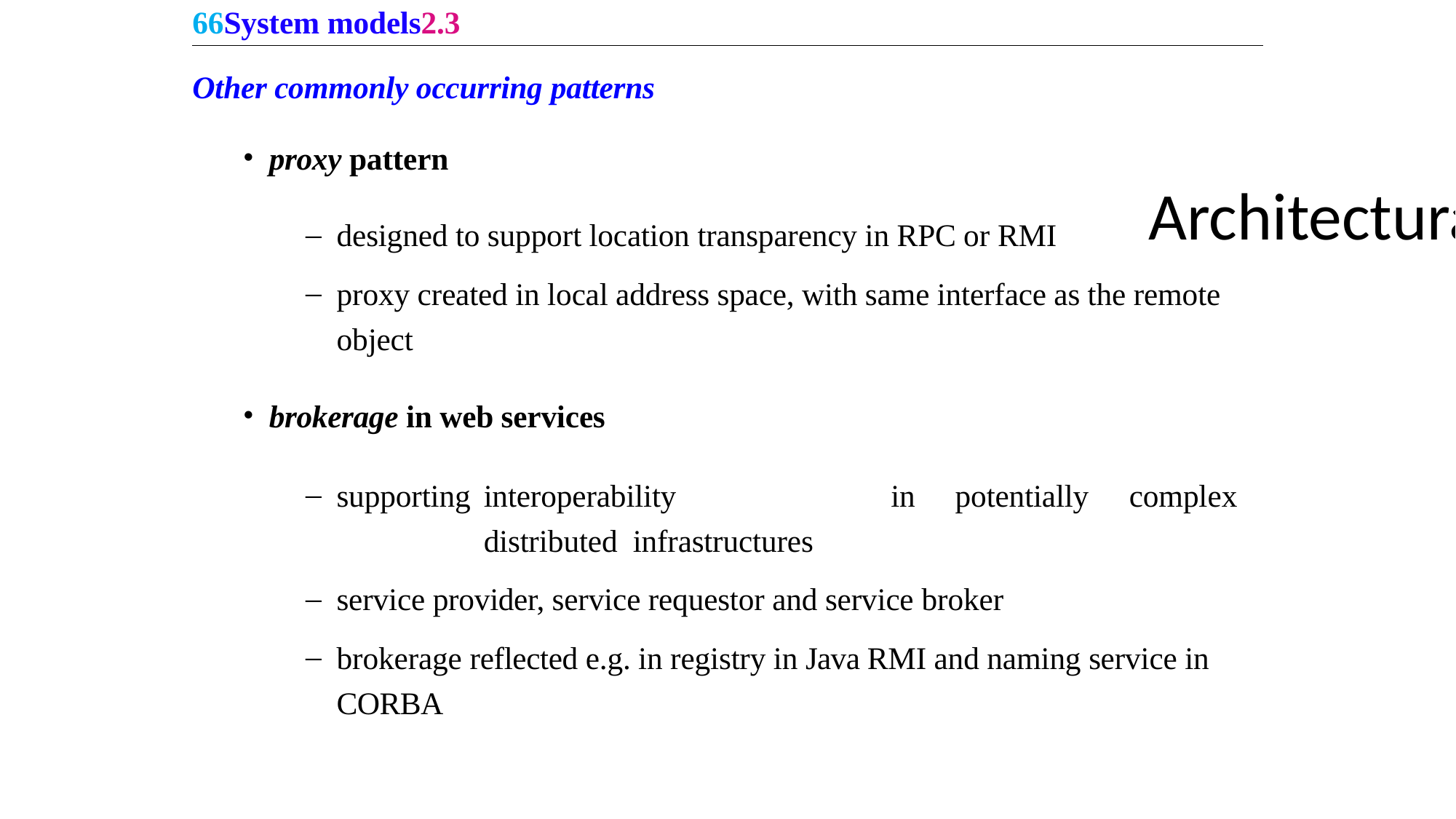

66System models2.3

Other commonly occurring patterns
proxy pattern

designed to support location transparency in RPC or RMI
proxy created in local address space, with same interface as the remote  object

brokerage in web services
supporting	interoperability	in	potentially	complex	distributed  infrastructures
service provider, service requestor and service broker
brokerage reflected e.g. in registry in Java RMI and naming service in  CORBA
Architectural Models